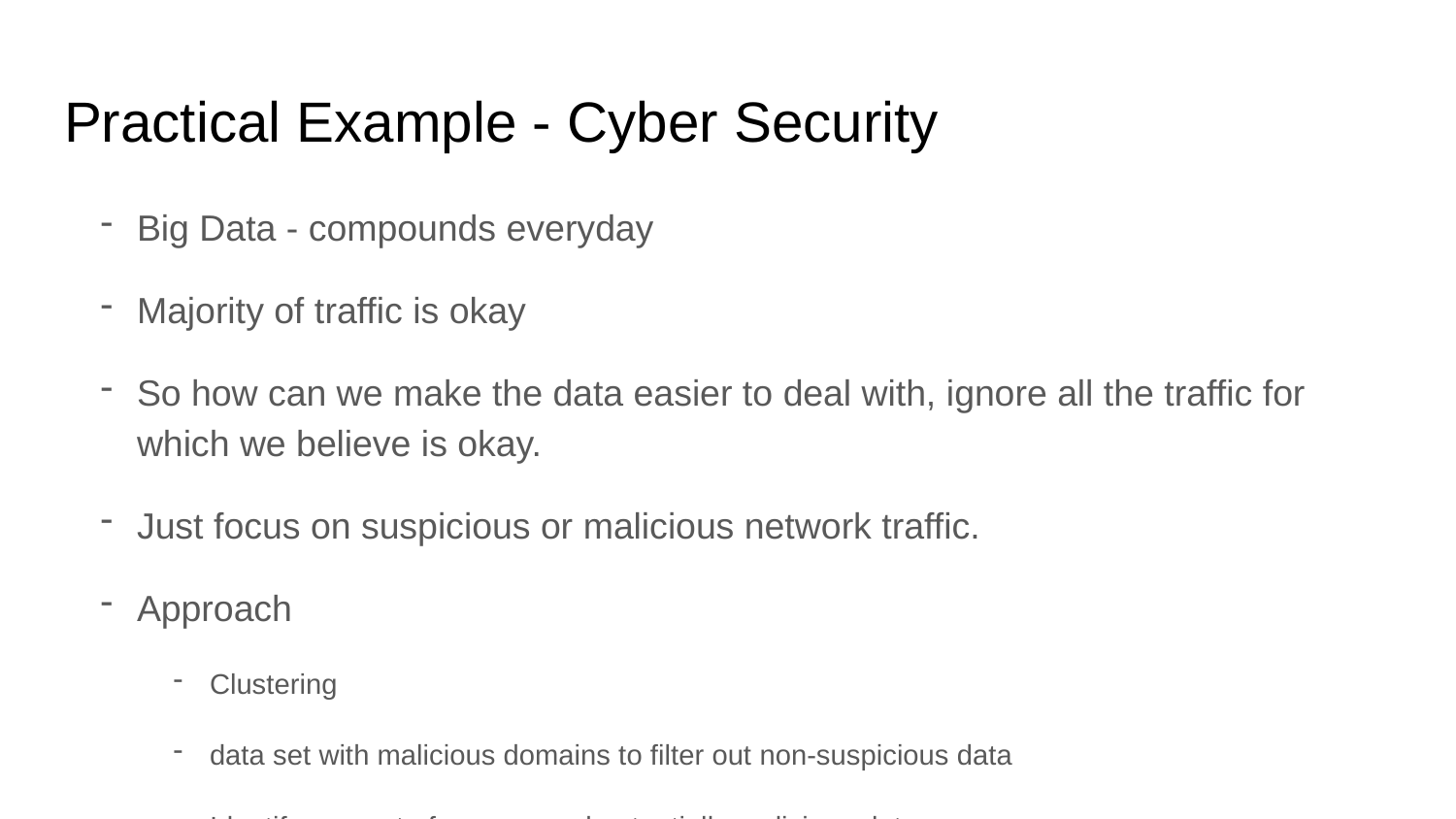

# Practical Example - Cyber Security
Big Data - compounds everyday
Majority of traffic is okay
So how can we make the data easier to deal with, ignore all the traffic for which we believe is okay.
Just focus on suspicious or malicious network traffic.
Approach
Clustering
data set with malicious domains to filter out non-suspicious data
Identify percent of unseen and potentially malicious data